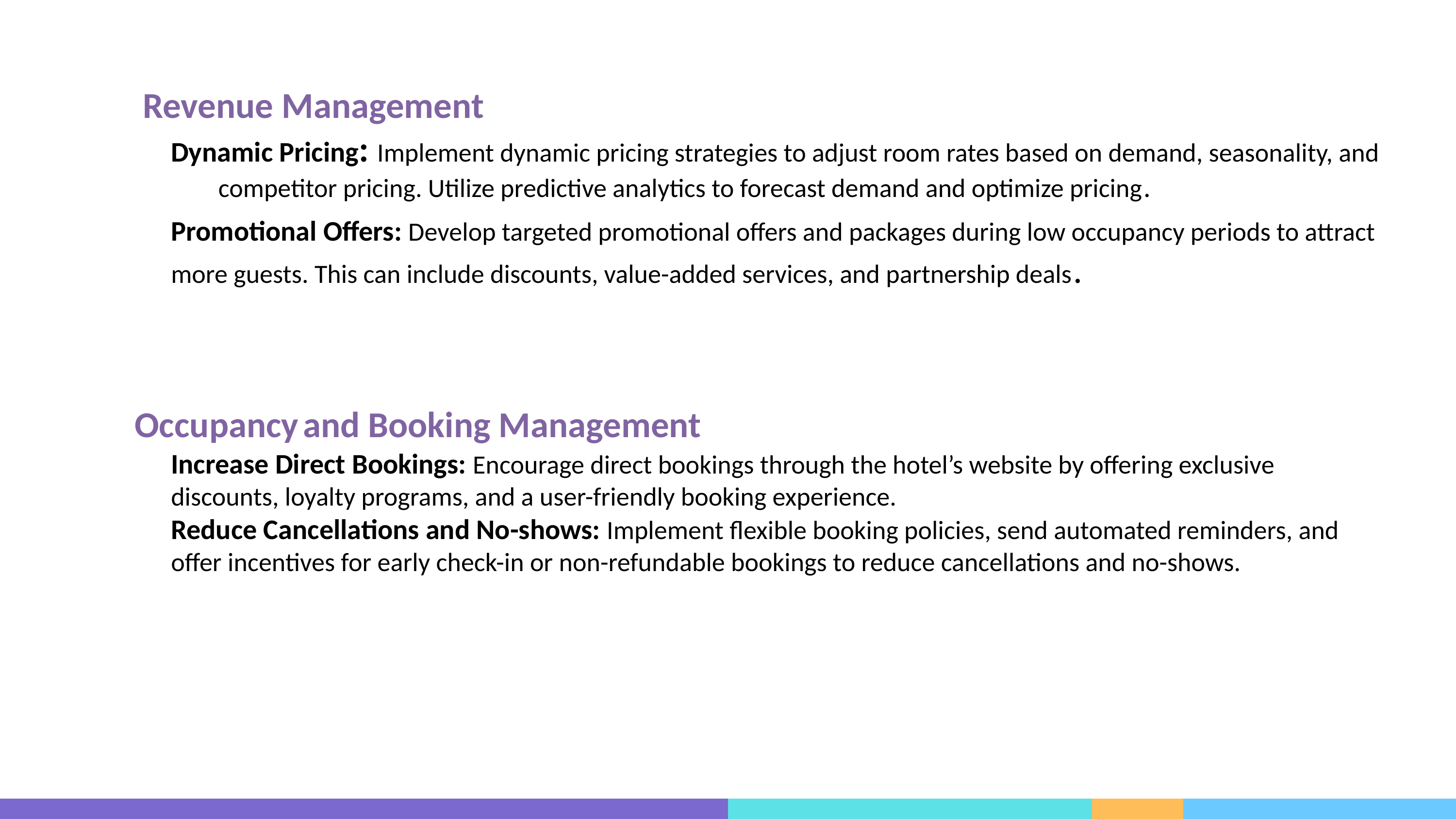

Revenue Management
Dynamic Pricing: Implement dynamic pricing strategies to adjust room rates based on demand, seasonality, and          competitor pricing. Utilize predictive analytics to forecast demand and optimize pricing.
Promotional Offers: Develop targeted promotional offers and packages during low occupancy periods to attract more guests. This can include discounts, value-added services, and partnership deals.
Occupancy and Booking Management
Increase Direct Bookings: Encourage direct bookings through the hotel’s website by offering exclusive discounts, loyalty programs, and a user-friendly booking experience.
Reduce Cancellations and No-shows: Implement flexible booking policies, send automated reminders, and offer incentives for early check-in or non-refundable bookings to reduce cancellations and no-shows.